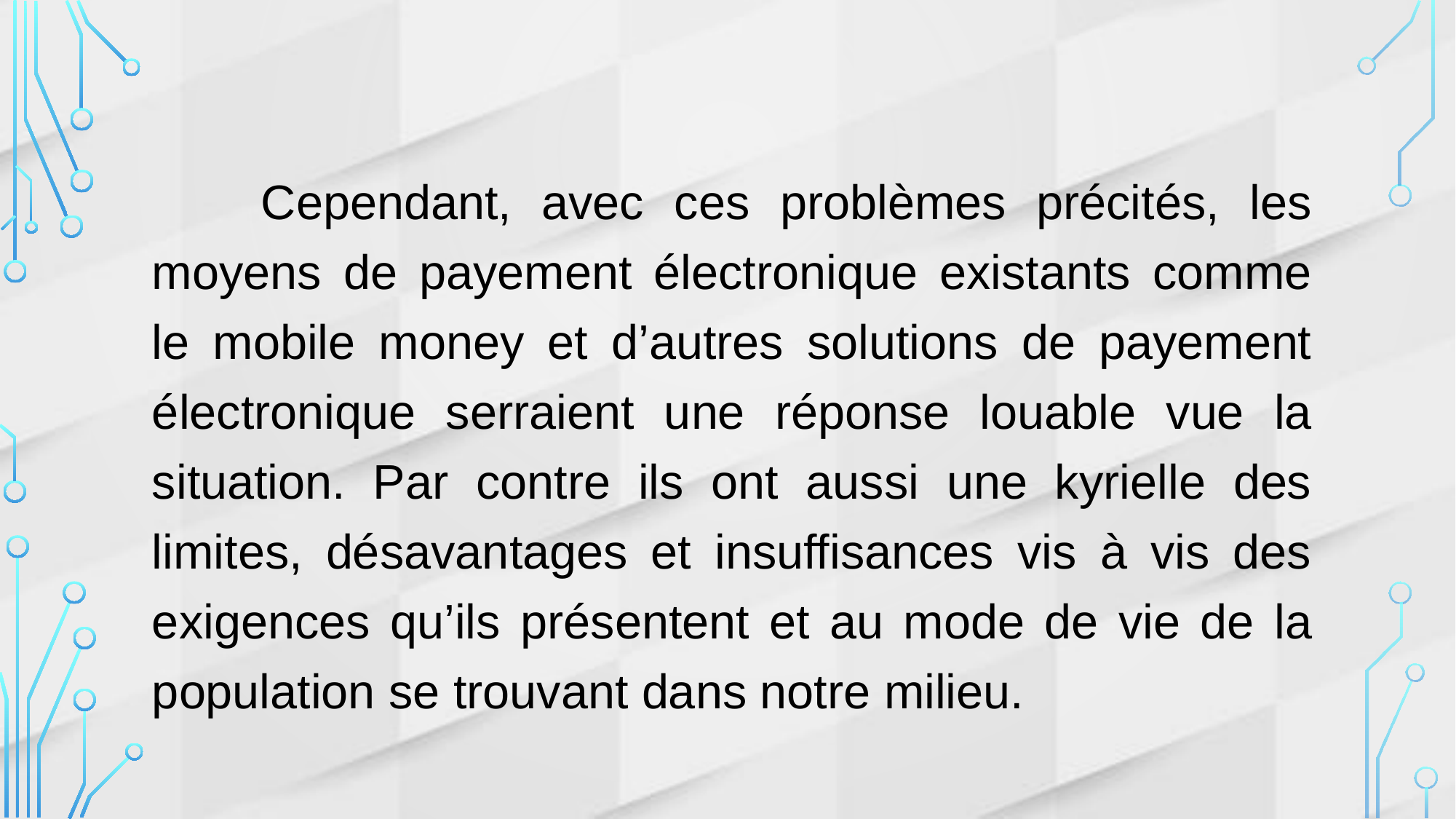

Cependant, avec ces problèmes précités, les moyens de payement électronique existants comme le mobile money et d’autres solutions de payement électronique serraient une réponse louable vue la situation. Par contre ils ont aussi une kyrielle des limites, désavantages et insuffisances vis à vis des exigences qu’ils présentent et au mode de vie de la population se trouvant dans notre milieu.